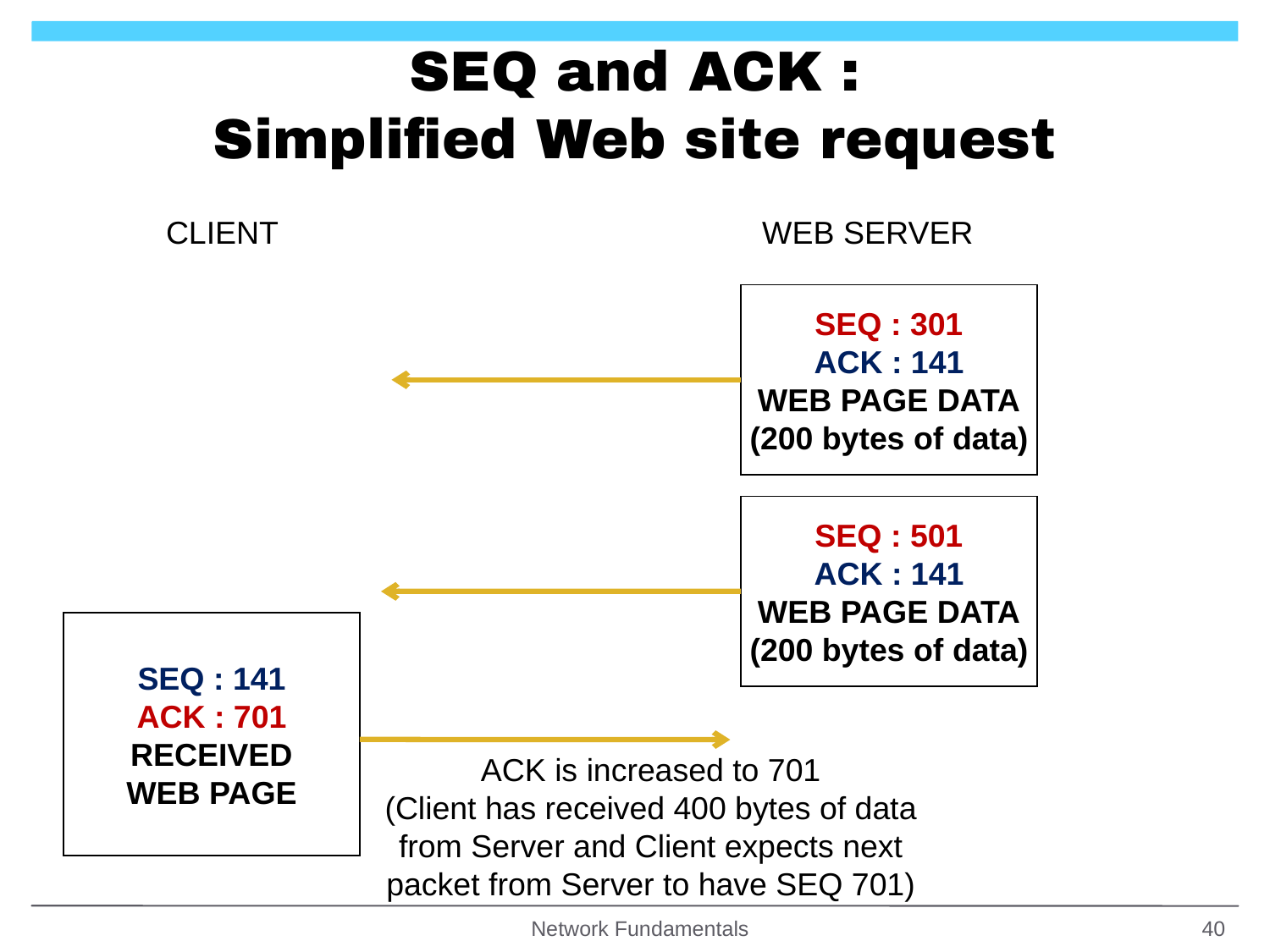

# SEQ and ACK : Simplified Web site request
CLIENT
WEB SERVER
SEQ : 301
ACK : 141
WEB PAGE DATA
(200 bytes of data)
SEQ : 501
ACK : 141
WEB PAGE DATA
(200 bytes of data)
SEQ : 141
ACK : 701
RECEIVED
WEB PAGE
ACK is increased to 701
(Client has received 400 bytes of data from Server and Client expects next packet from Server to have SEQ 701)
Network Fundamentals
40